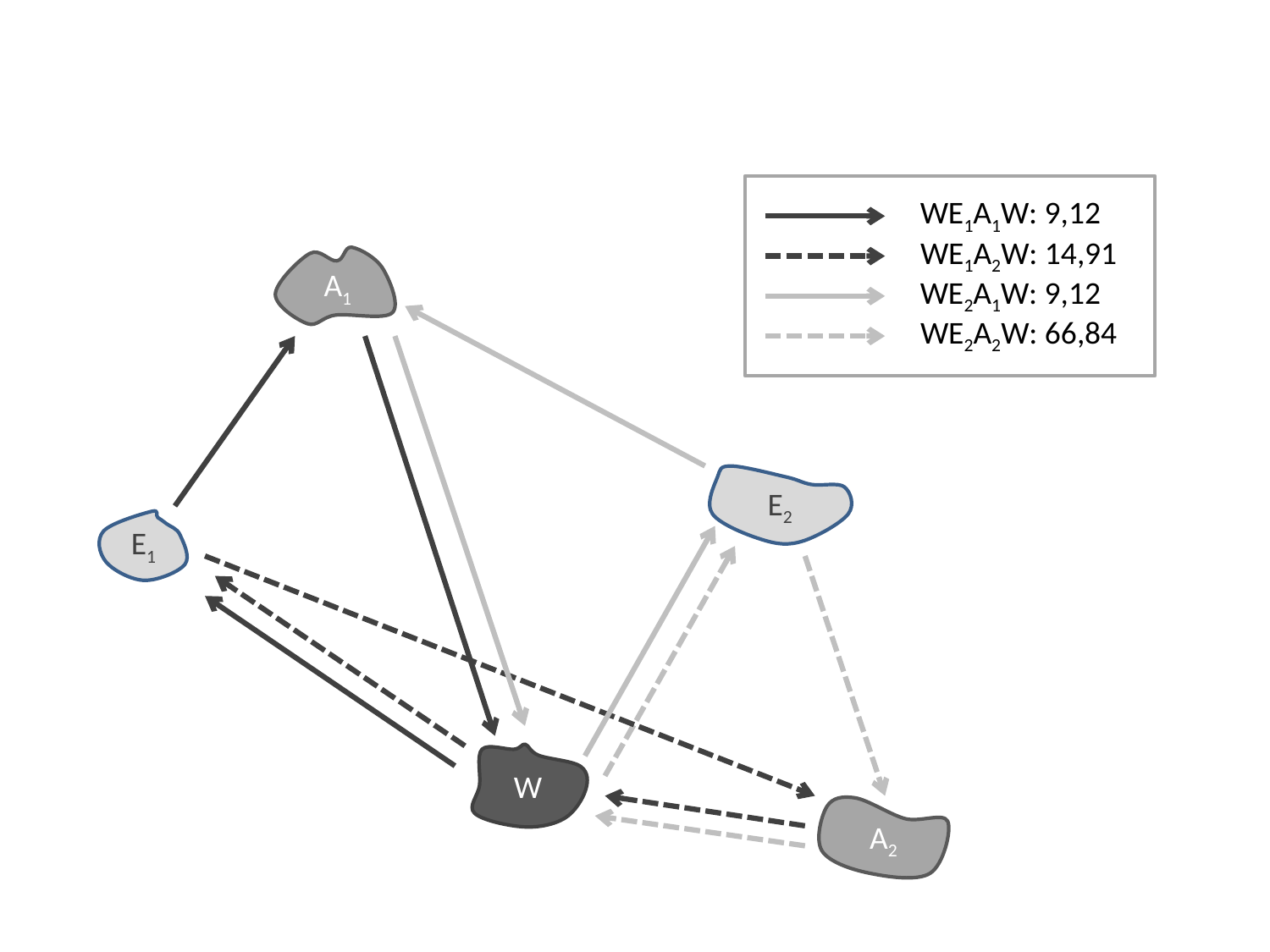

WE1A1W: 9,12
WE1A2W: 14,91
A1
WE2A1W: 9,12
WE2A2W: 66,84
E2
E1
W
A2